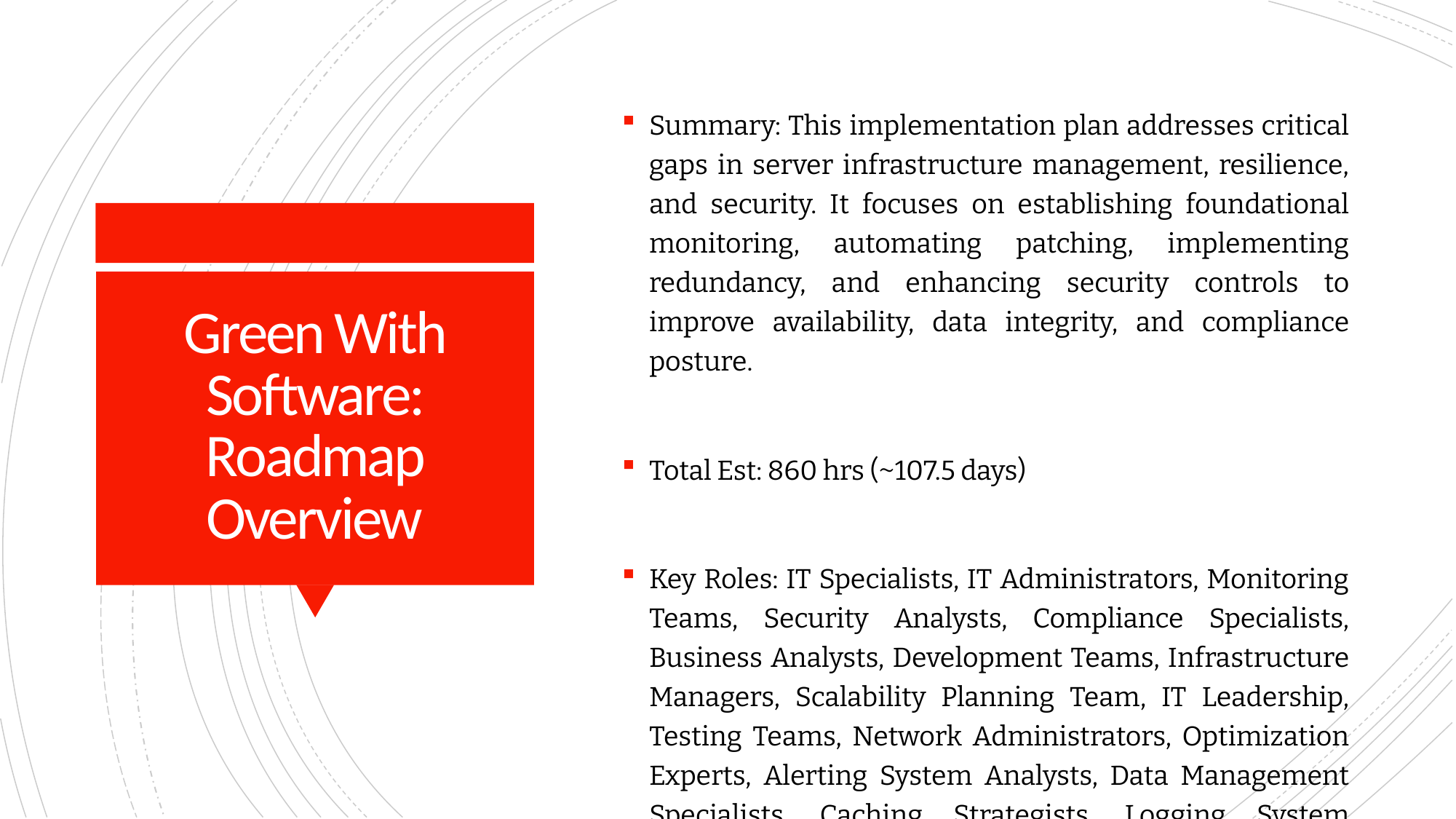

Summary: This implementation plan addresses critical gaps in server infrastructure management, resilience, and security. It focuses on establishing foundational monitoring, automating patching, implementing redundancy, and enhancing security controls to improve availability, data integrity, and compliance posture.

Total Est: 860 hrs (~107.5 days)

Key Roles: IT Specialists, IT Administrators, Monitoring Teams, Security Analysts, Compliance Specialists, Business Analysts, Development Teams, Infrastructure Managers, Scalability Planning Team, IT Leadership, Testing Teams, Network Administrators, Optimization Experts, Alerting System Analysts, Data Management Specialists, Caching Strategists, Logging System Analysts, QA Engineers, Performance Analysts, Load Balancer Administrators, Redundancy Planning Team, Patch Management Experts
# Green With Software: Roadmap Overview